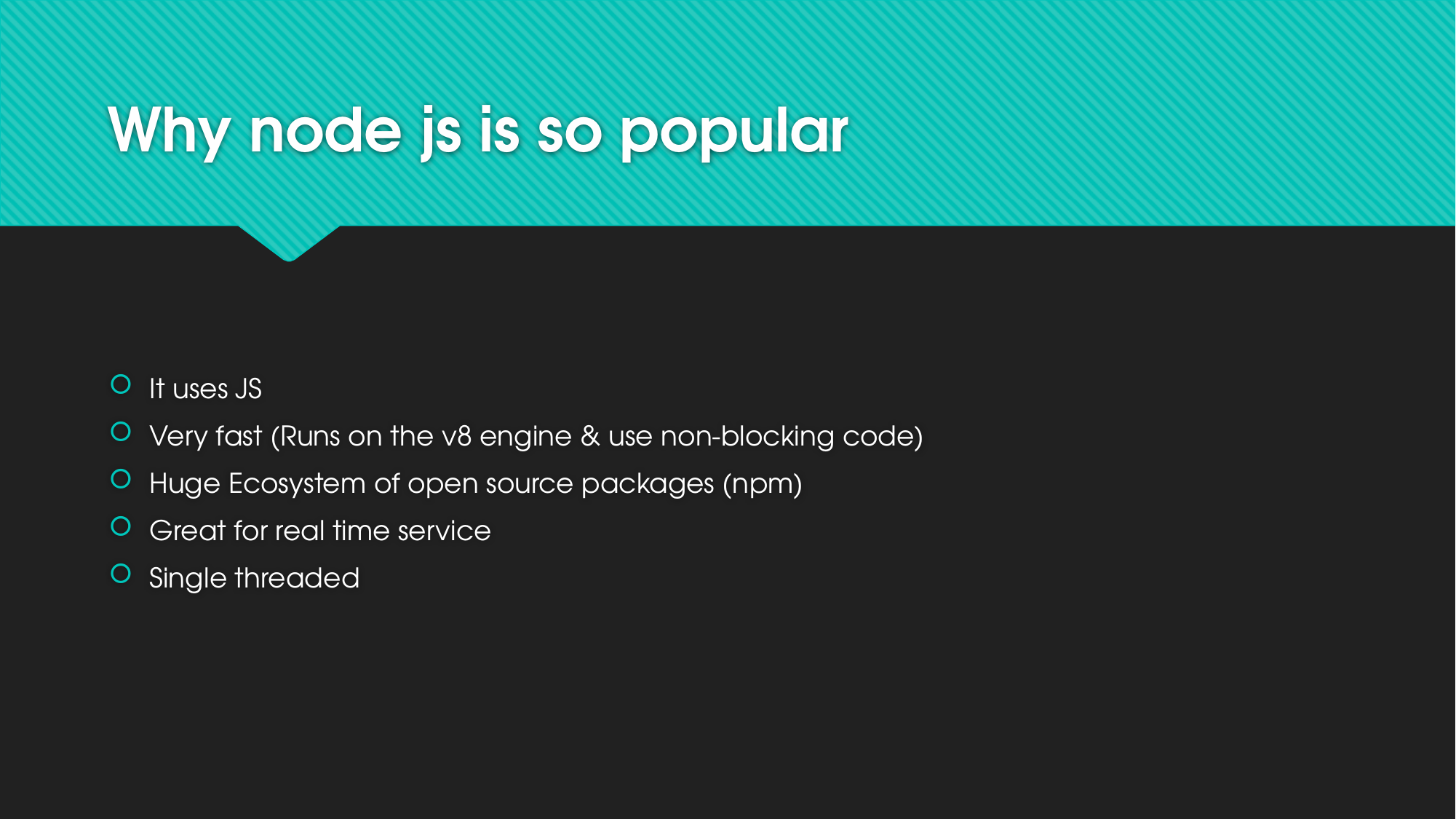

# Why node js is so popular
It uses JS
Very fast (Runs on the v8 engine & use non-blocking code)
Huge Ecosystem of open source packages (npm)
Great for real time service
Single threaded